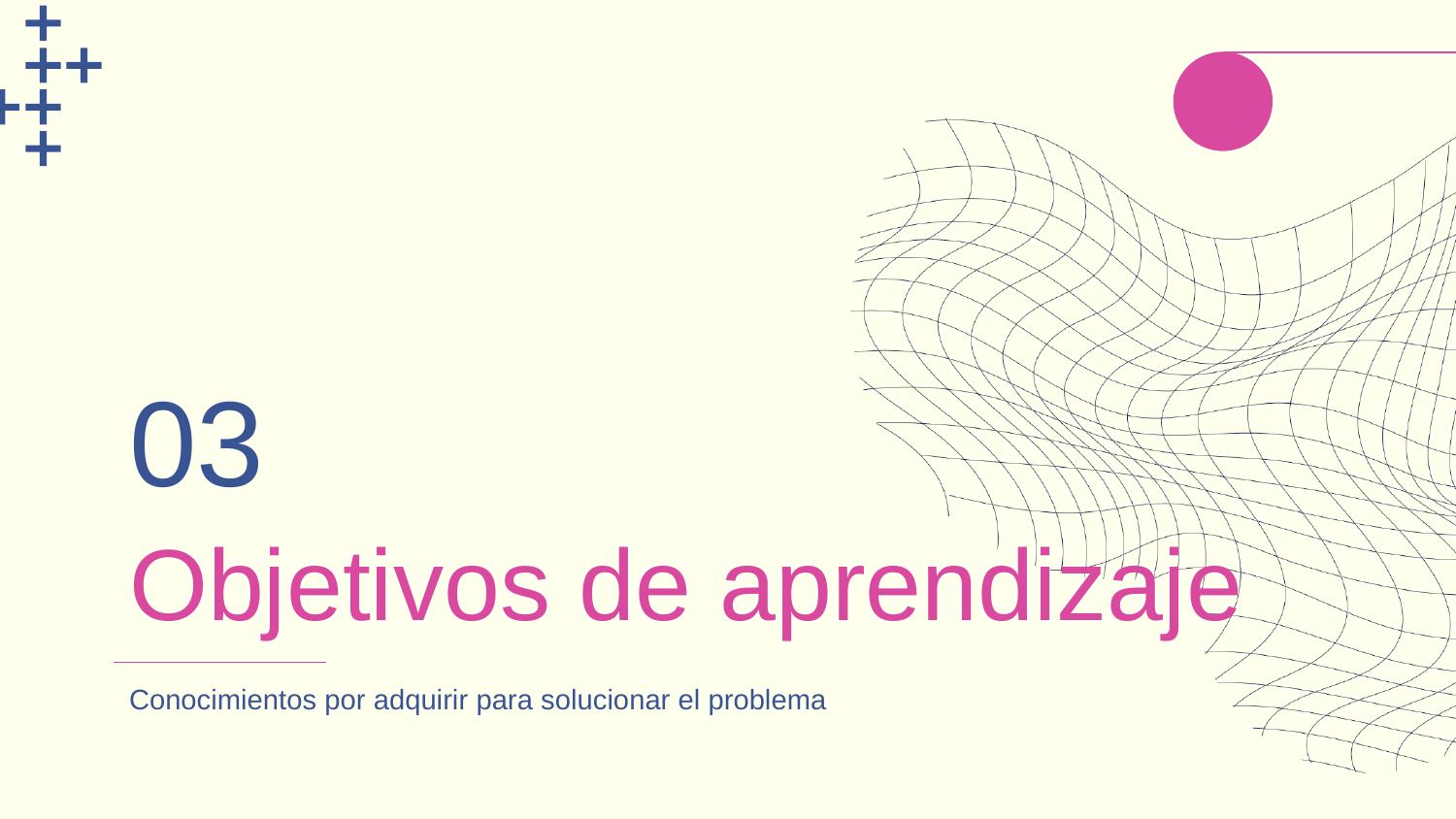

03
# Objetivos de aprendizaje
Conocimientos por adquirir para solucionar el problema